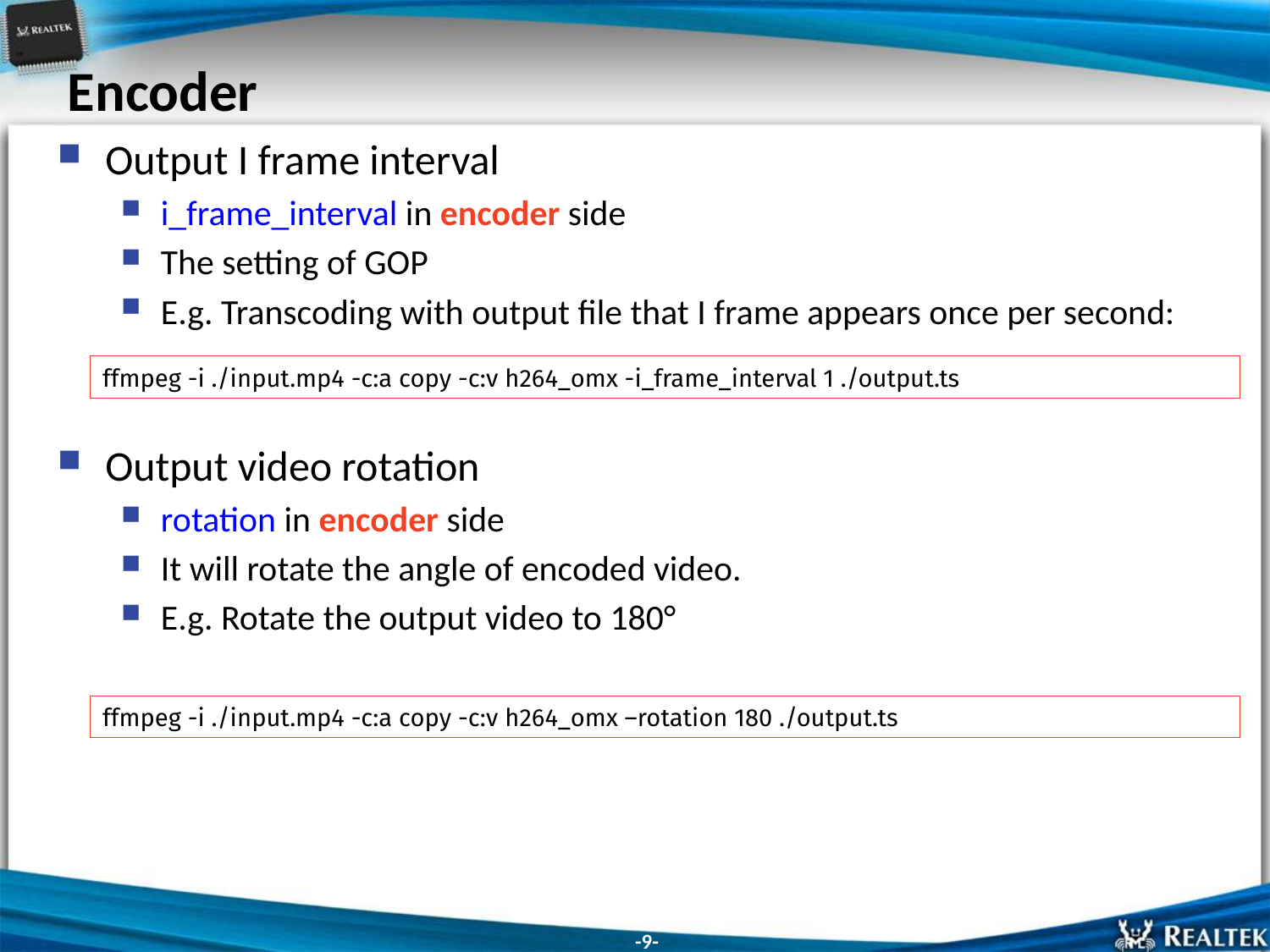

# Encoder
Output I frame interval
i_frame_interval in encoder side
The setting of GOP
E.g. Transcoding with output file that I frame appears once per second:

Output video rotation
rotation in encoder side
It will rotate the angle of encoded video.
E.g. Rotate the output video to 180°

ffmpeg -i ./input.mp4 -c:a copy -c:v h264_omx -i_frame_interval 1 ./output.ts
ffmpeg -i ./input.mp4 -c:a copy -c:v h264_omx –rotation 180 ./output.ts
-9-